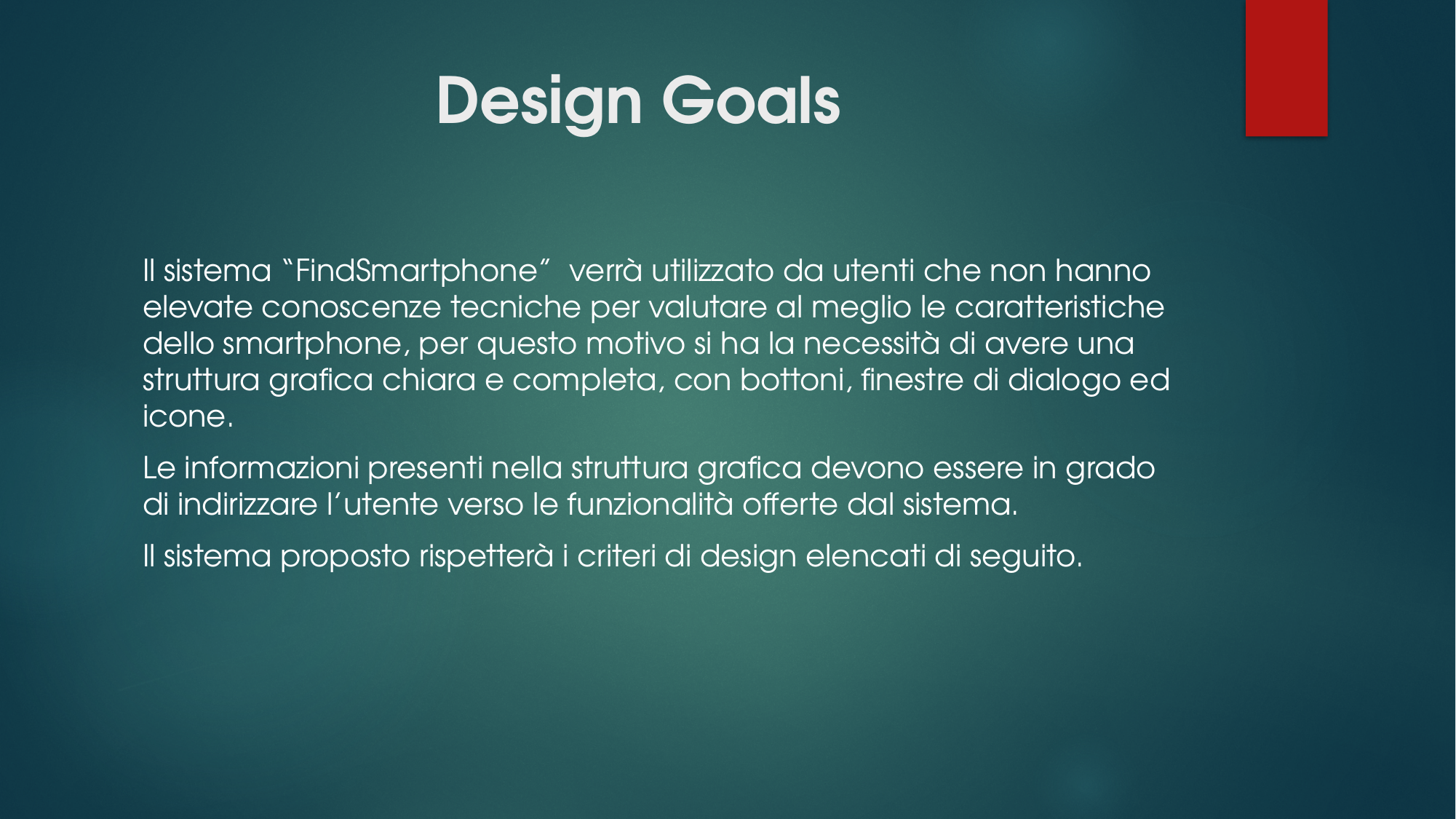

# Design Goals
Il sistema “FindSmartphone”  verrà utilizzato da utenti che non hanno elevate conoscenze tecniche per valutare al meglio le caratteristiche dello smartphone, per questo motivo si ha la necessità di avere una struttura grafica chiara e completa, con bottoni, finestre di dialogo ed icone.
Le informazioni presenti nella struttura grafica devono essere in grado di indirizzare l’utente verso le funzionalità offerte dal sistema.
Il sistema proposto rispetterà i criteri di design elencati di seguito.